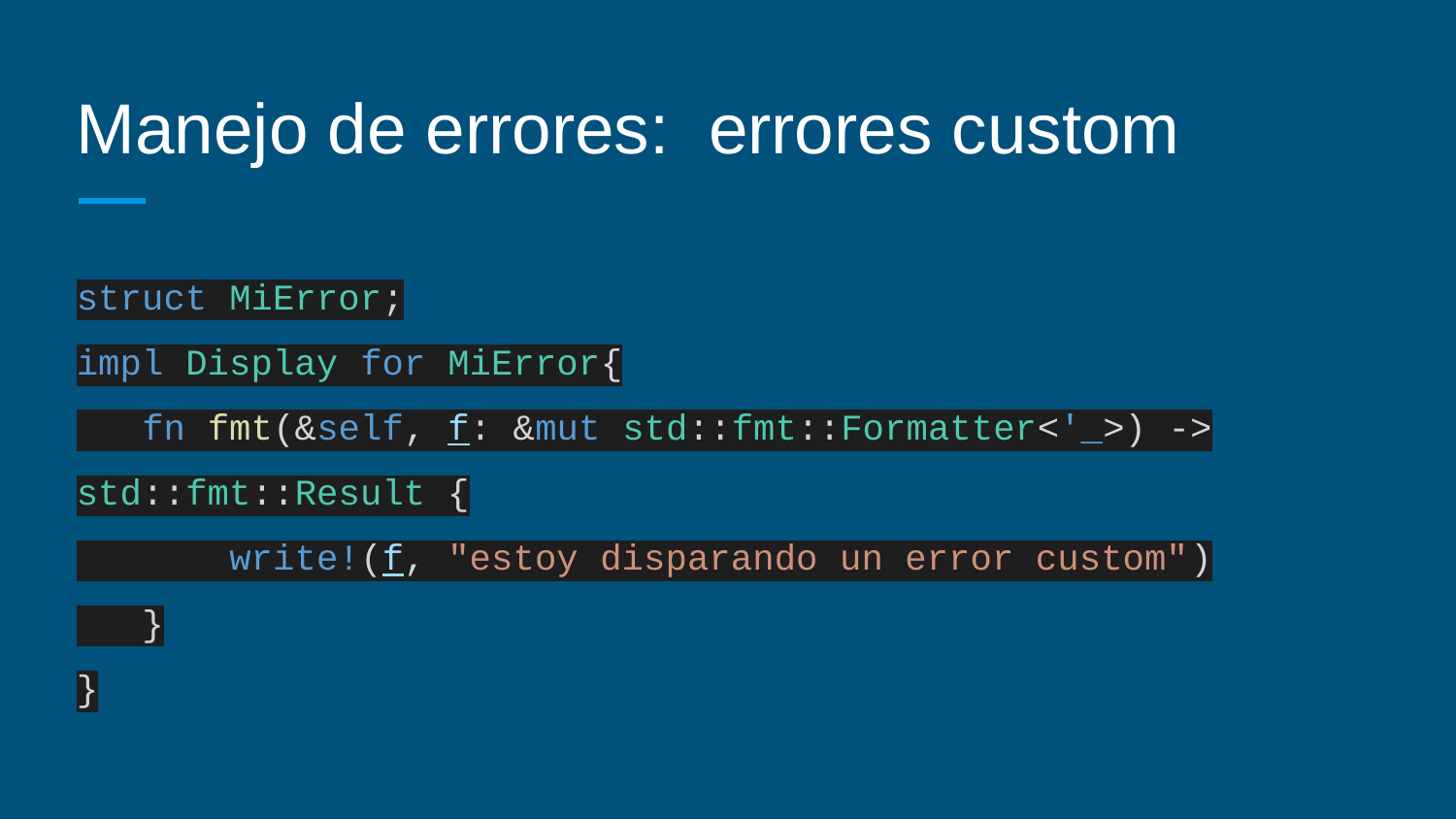

# Manejo de errores:  errores custom
struct MiError;
impl Display for MiError{
   fn fmt(&self, f: &mut std::fmt::Formatter<'_>) -> std::fmt::Result {
       write!(f, "estoy disparando un error custom")
   }
}